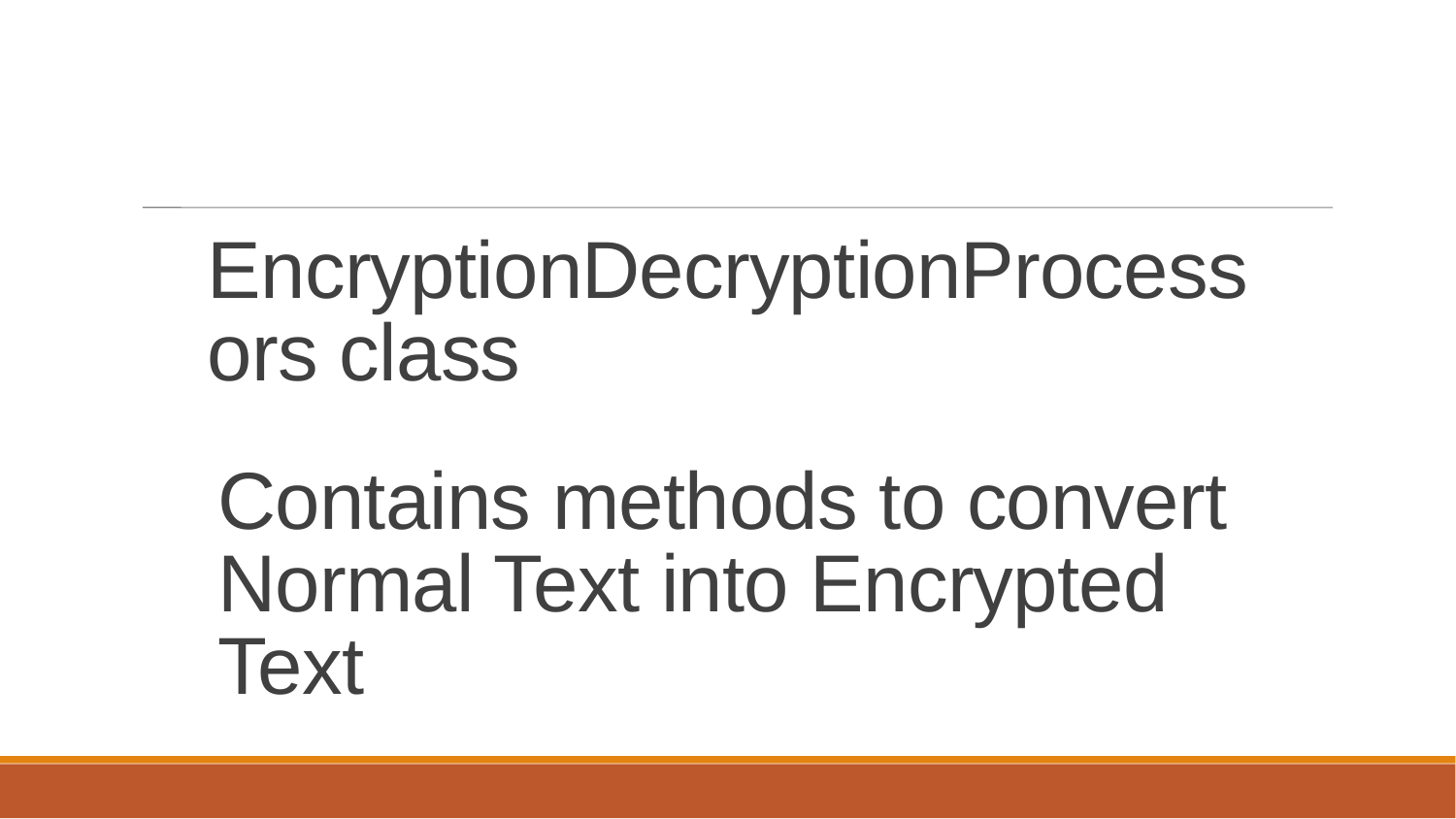

EncryptionDecryptionProcessors class
Contains methods to convert  Normal Text into Encrypted Text